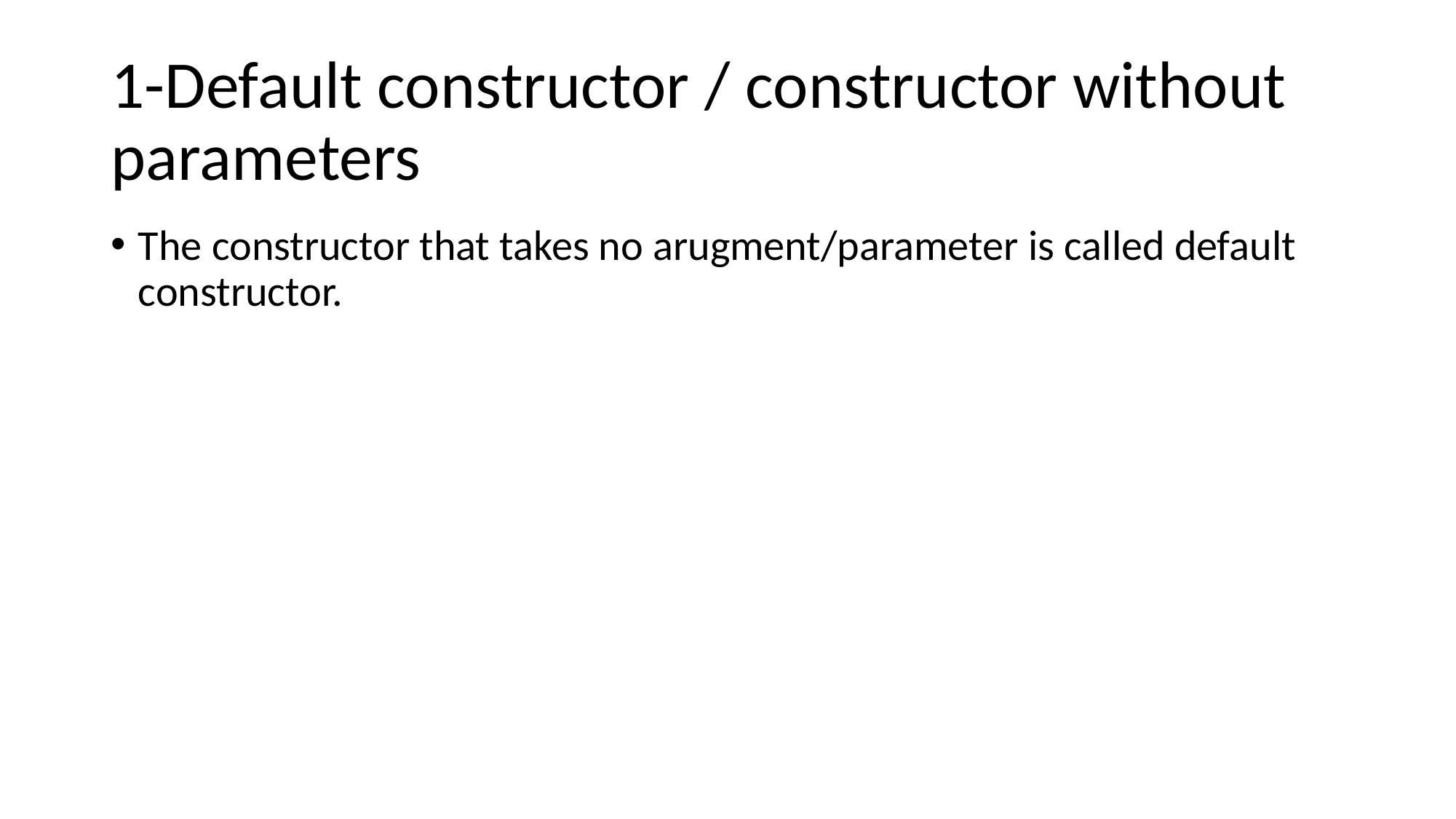

# 1-Default constructor / constructor without parameters
The constructor that takes no arugment/parameter is called default constructor.